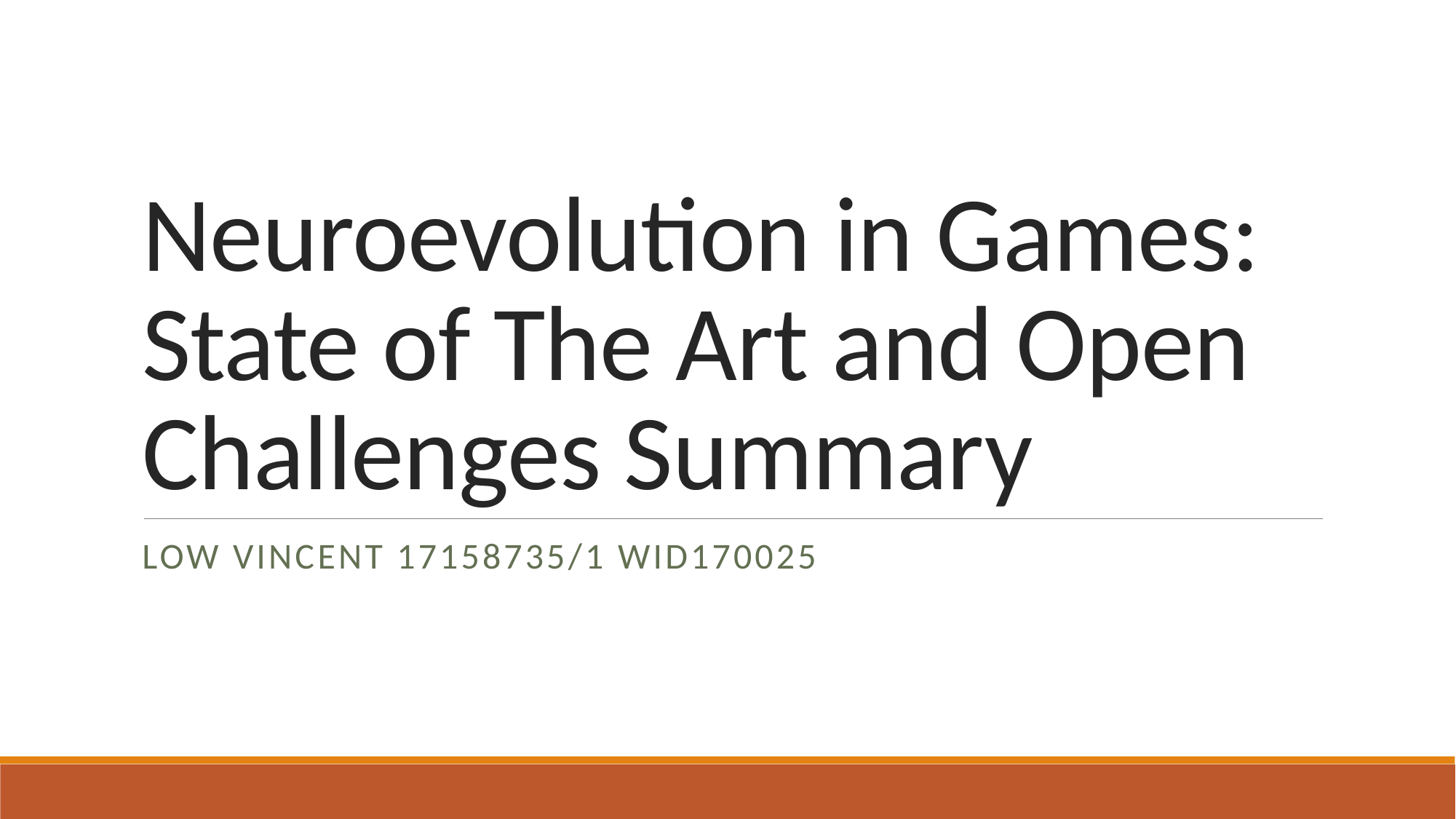

# Neuroevolution in Games: State of The Art and Open Challenges Summary
Low Vincent 17158735/1 WID170025